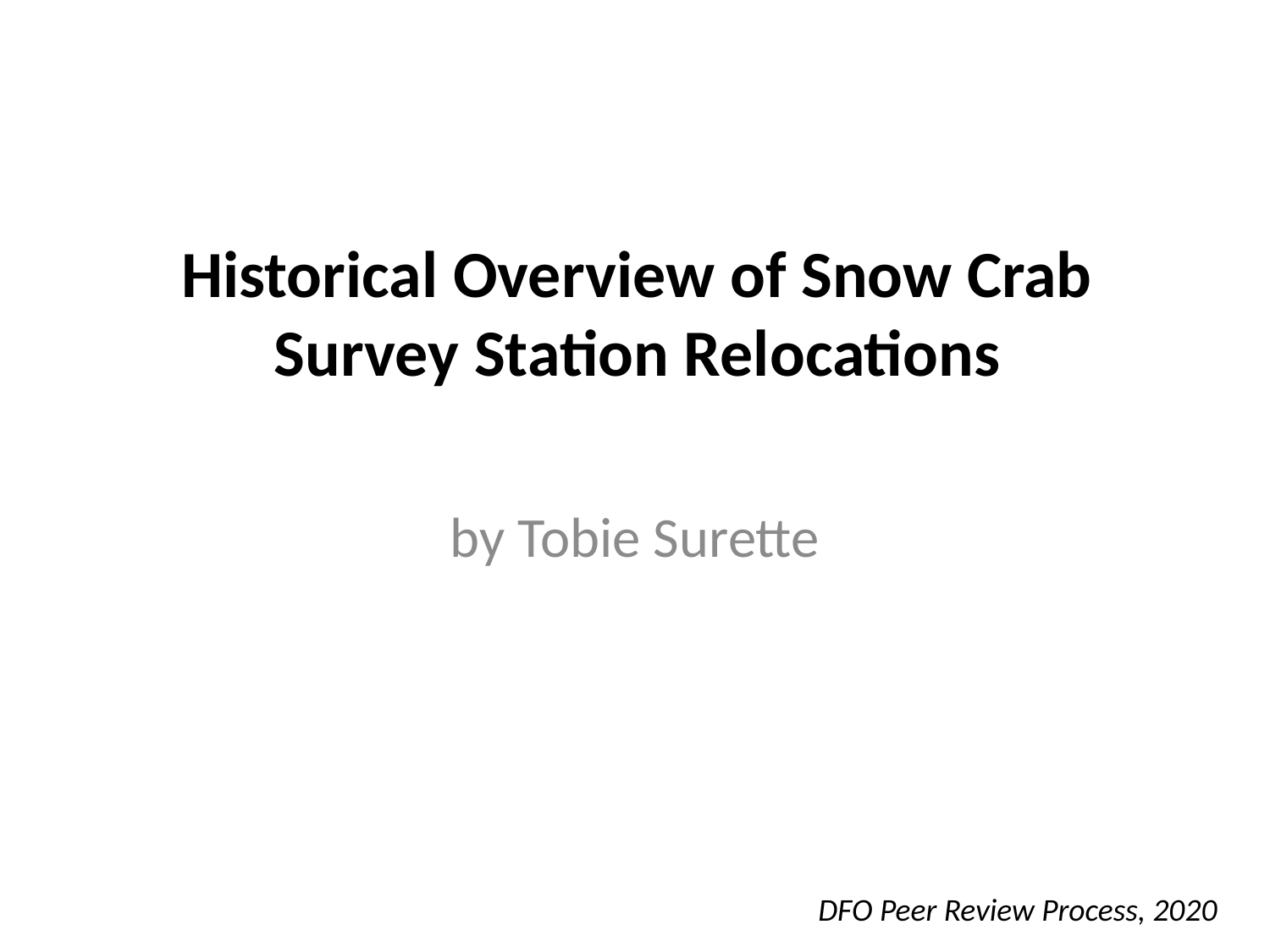

# Historical Overview of Snow Crab Survey Station Relocations
by Tobie Surette
DFO Peer Review Process, 2020